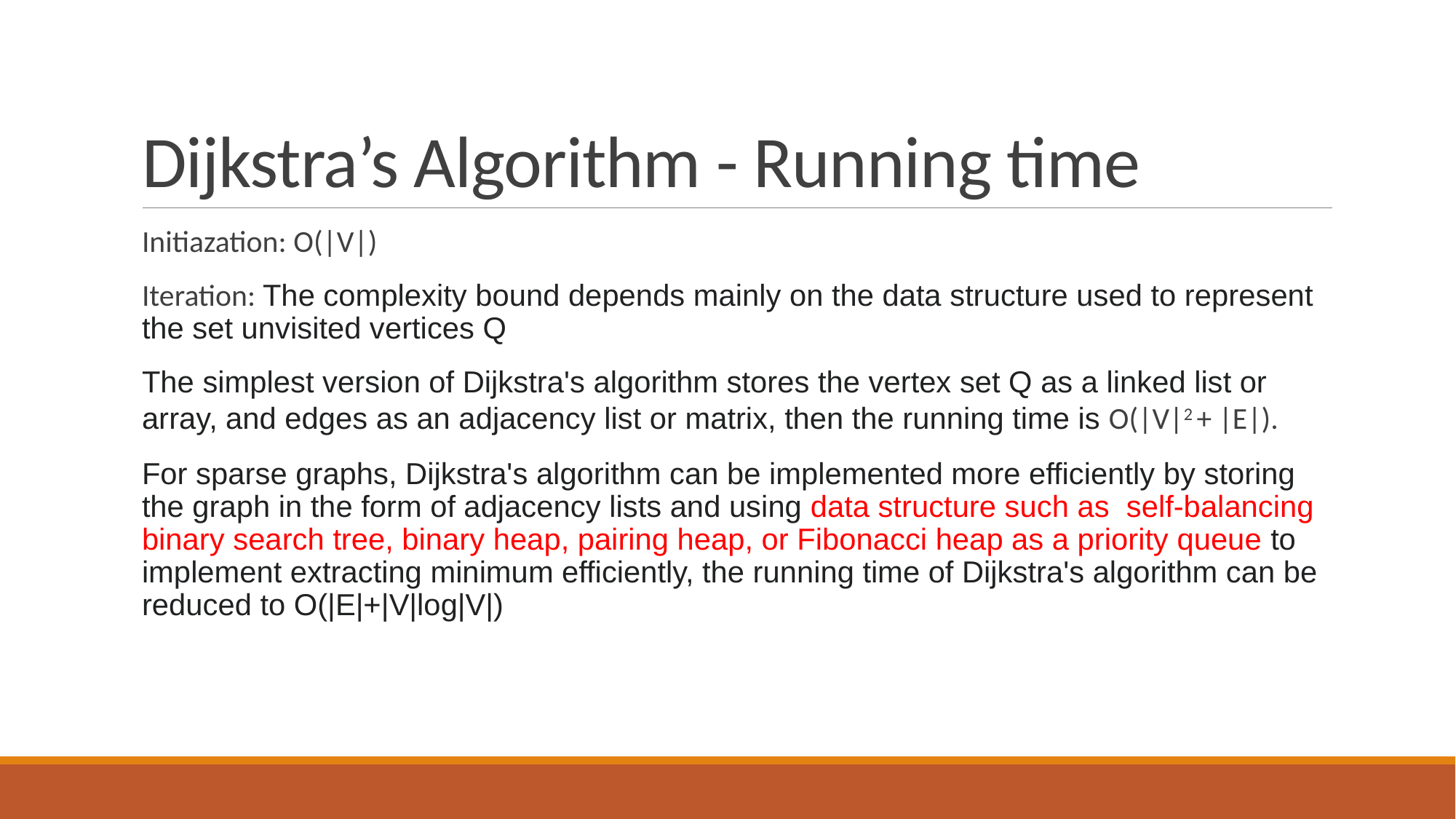

# Dijkstra’s Algorithm - Running time
Initiazation: O(|V|)
Iteration: The complexity bound depends mainly on the data structure used to represent the set unvisited vertices Q
The simplest version of Dijkstra's algorithm stores the vertex set Q as a linked list or array, and edges as an adjacency list or matrix, then the running time is O(|V|2 + |E|).
For sparse graphs, Dijkstra's algorithm can be implemented more efficiently by storing the graph in the form of adjacency lists and using data structure such as  self-balancing binary search tree, binary heap, pairing heap, or Fibonacci heap as a priority queue to implement extracting minimum efficiently, the running time of Dijkstra's algorithm can be reduced to O(|E|+|V|log|V|)